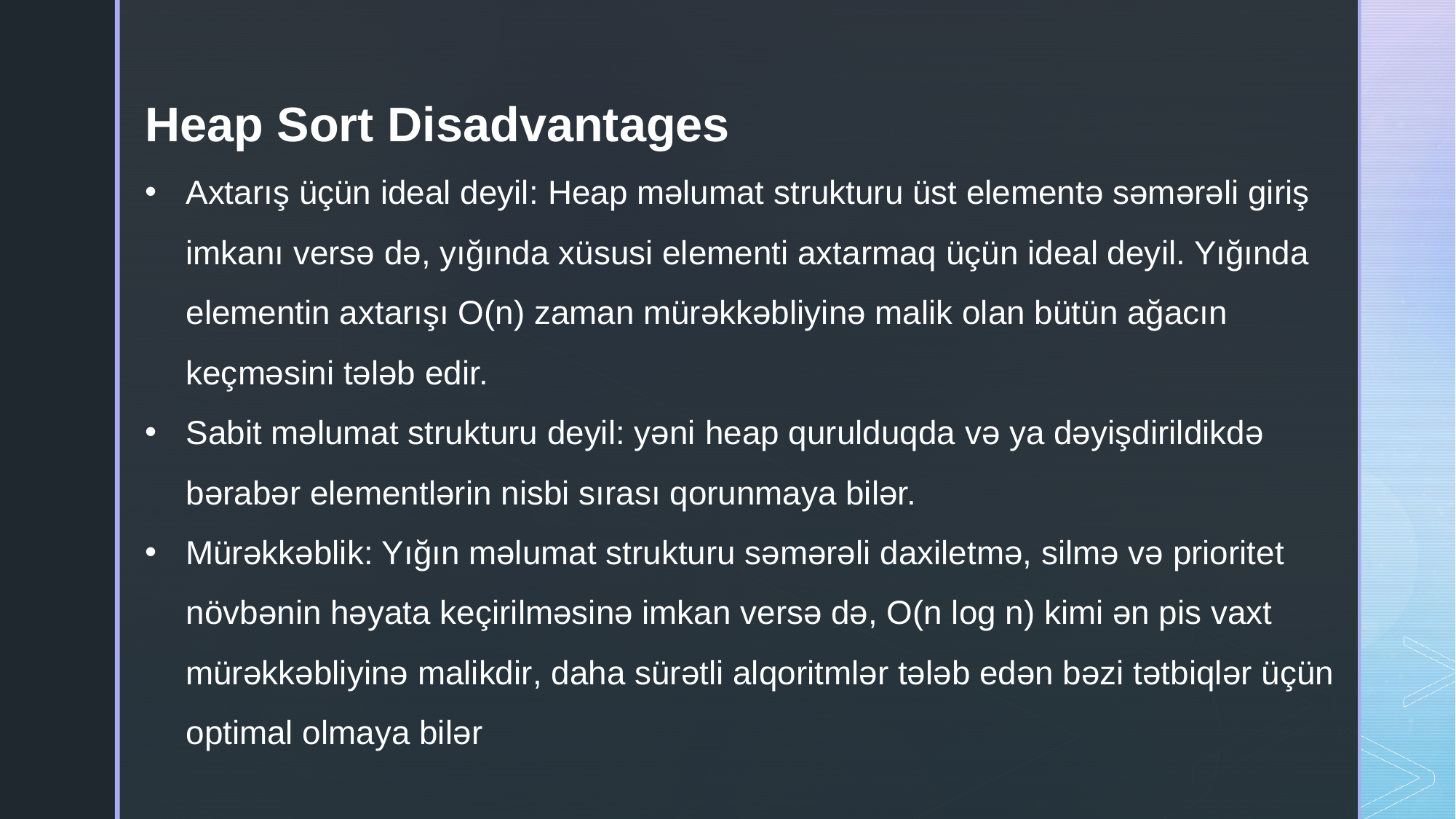

Heap Sort Disadvantages
Axtarış üçün ideal deyil: Heap məlumat strukturu üst elementə səmərəli giriş imkanı versə də, yığında xüsusi elementi axtarmaq üçün ideal deyil. Yığında elementin axtarışı O(n) zaman mürəkkəbliyinə malik olan bütün ağacın keçməsini tələb edir.
Sabit məlumat strukturu deyil: yəni heap qurulduqda və ya dəyişdirildikdə bərabər elementlərin nisbi sırası qorunmaya bilər.
Mürəkkəblik: Yığın məlumat strukturu səmərəli daxiletmə, silmə və prioritet növbənin həyata keçirilməsinə imkan versə də, O(n log n) kimi ən pis vaxt mürəkkəbliyinə malikdir, daha sürətli alqoritmlər tələb edən bəzi tətbiqlər üçün optimal olmaya bilər